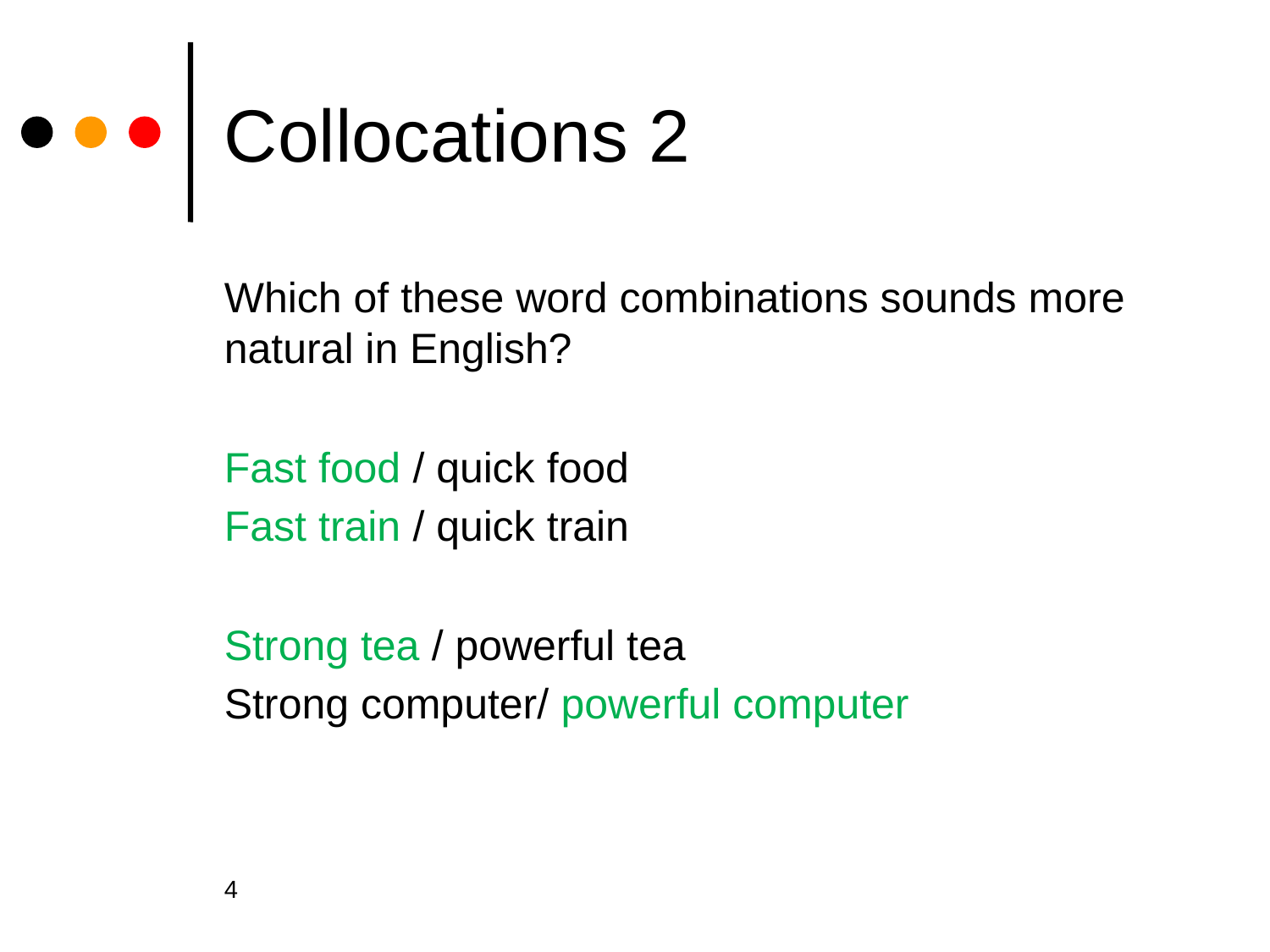

# Collocations 2
Which of these word combinations sounds more natural in English?

Fast food / quick food
Fast train / quick train

Strong tea / powerful tea
Strong computer/ powerful computer

4